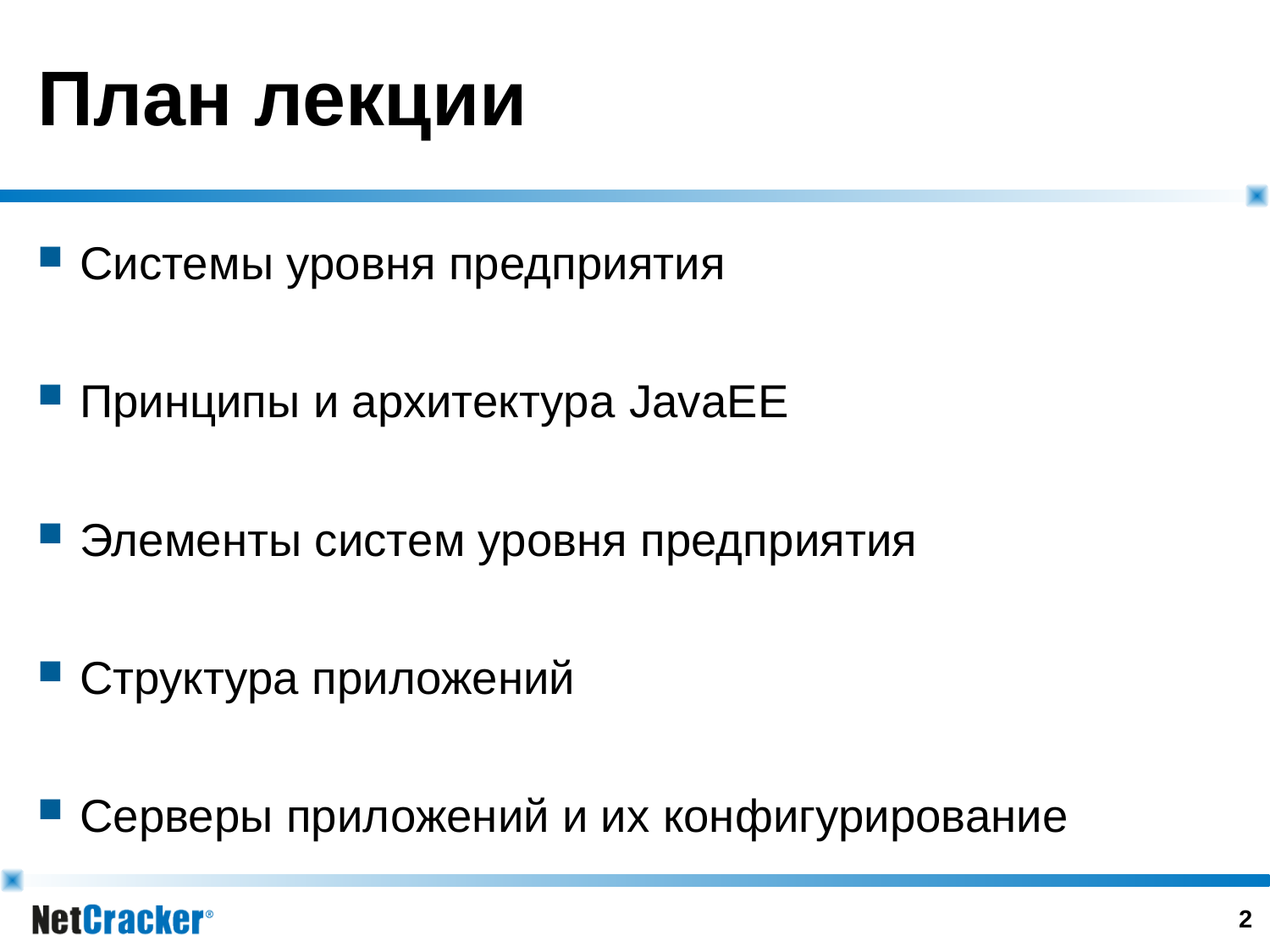

# План лекции
Системы уровня предприятия

Принципы и архитектура JavaEE

Элементы систем уровня предприятия

Структура приложений

Серверы приложений и их конфигурирование

2